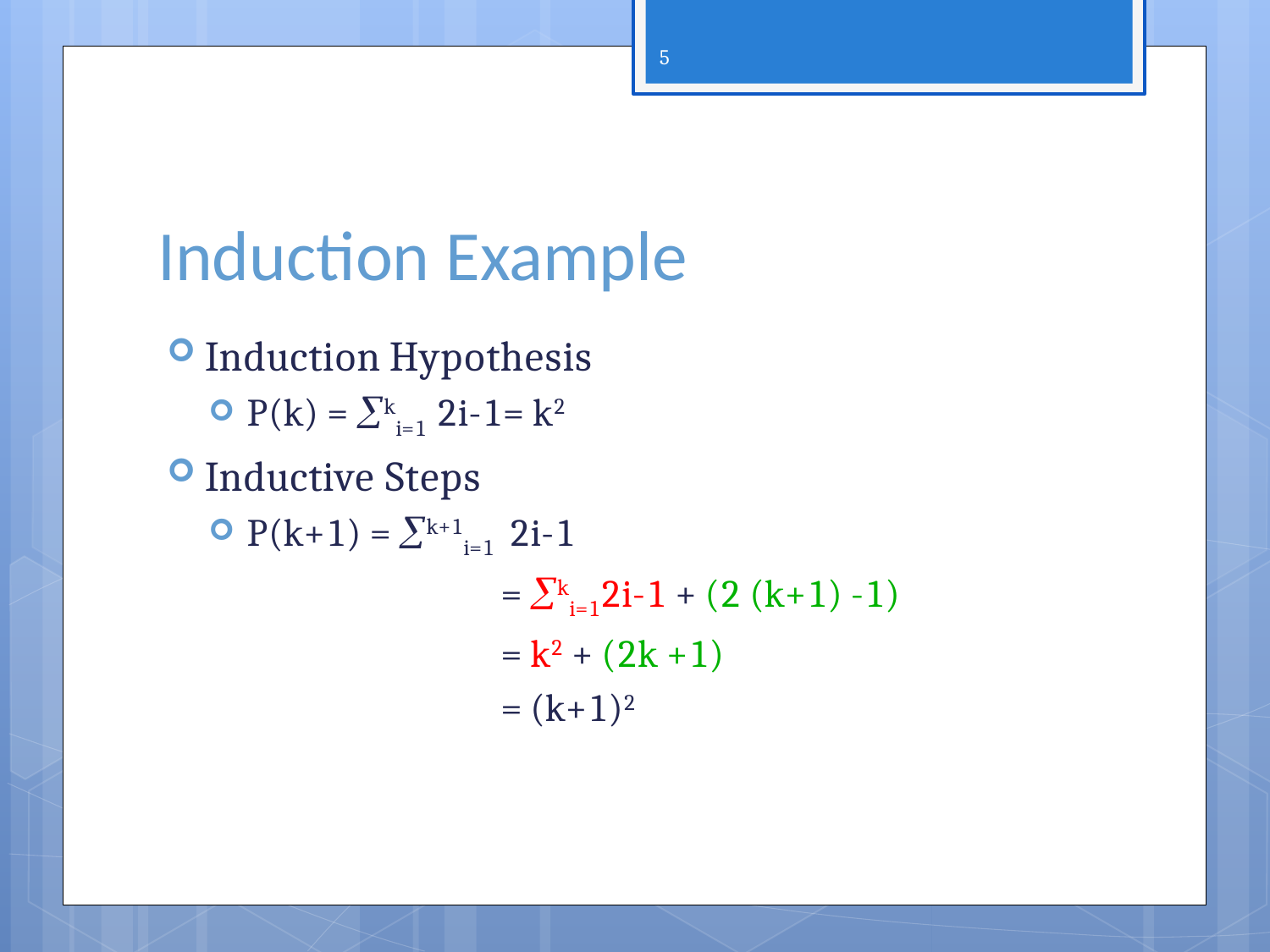

5
# Induction Example
Induction Hypothesis
P(k) = ∑ki=1  2i-1= k2
Inductive Steps
P(k+1) = ∑k+1i=1   2i-1
			= ∑ki=12i-1 + (2 (k+1) -1)
			= k2 + (2k +1)
			= (k+1)2